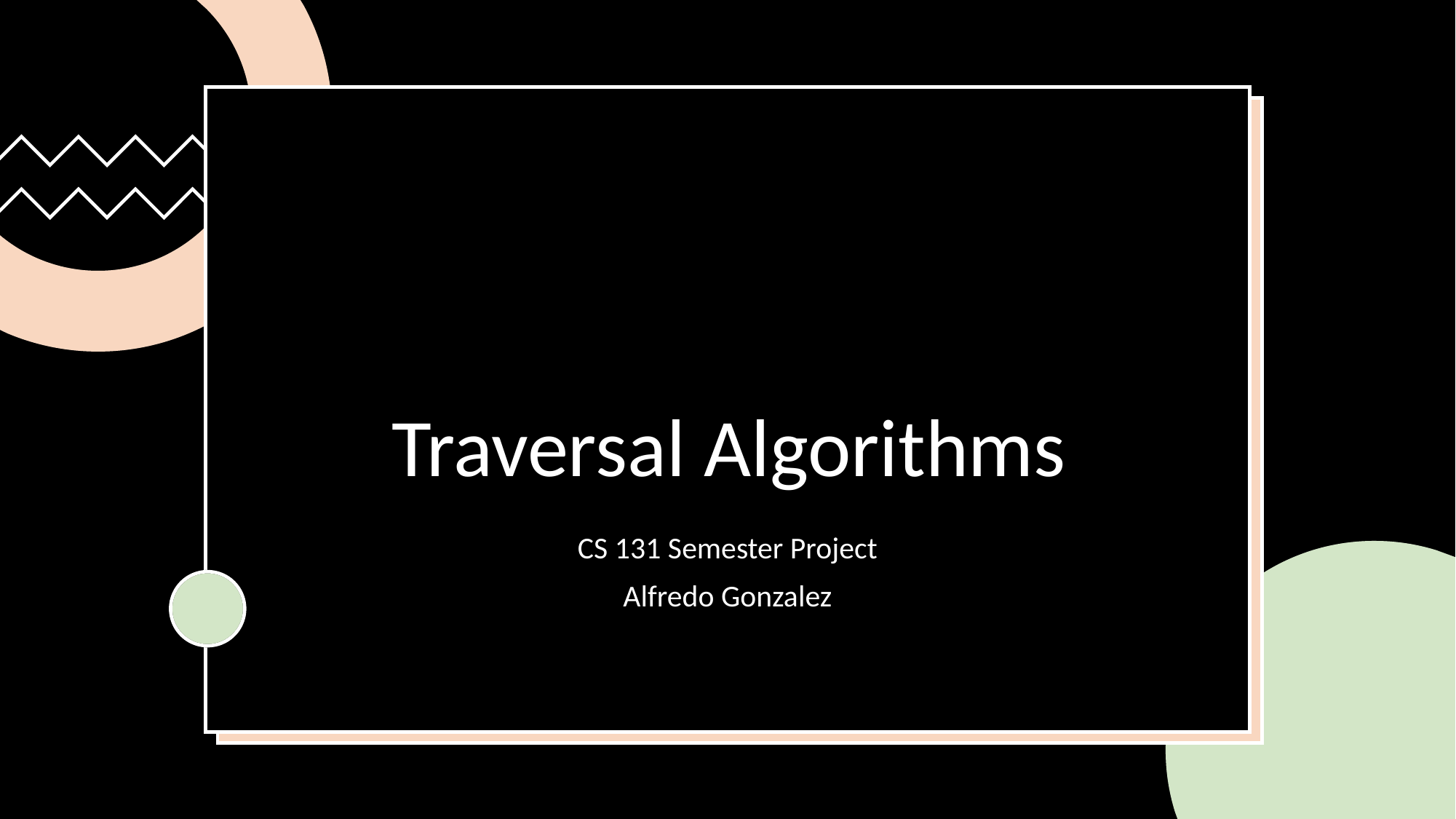

# Traversal Algorithms

CS 131 Semester Project
Alfredo Gonzalez